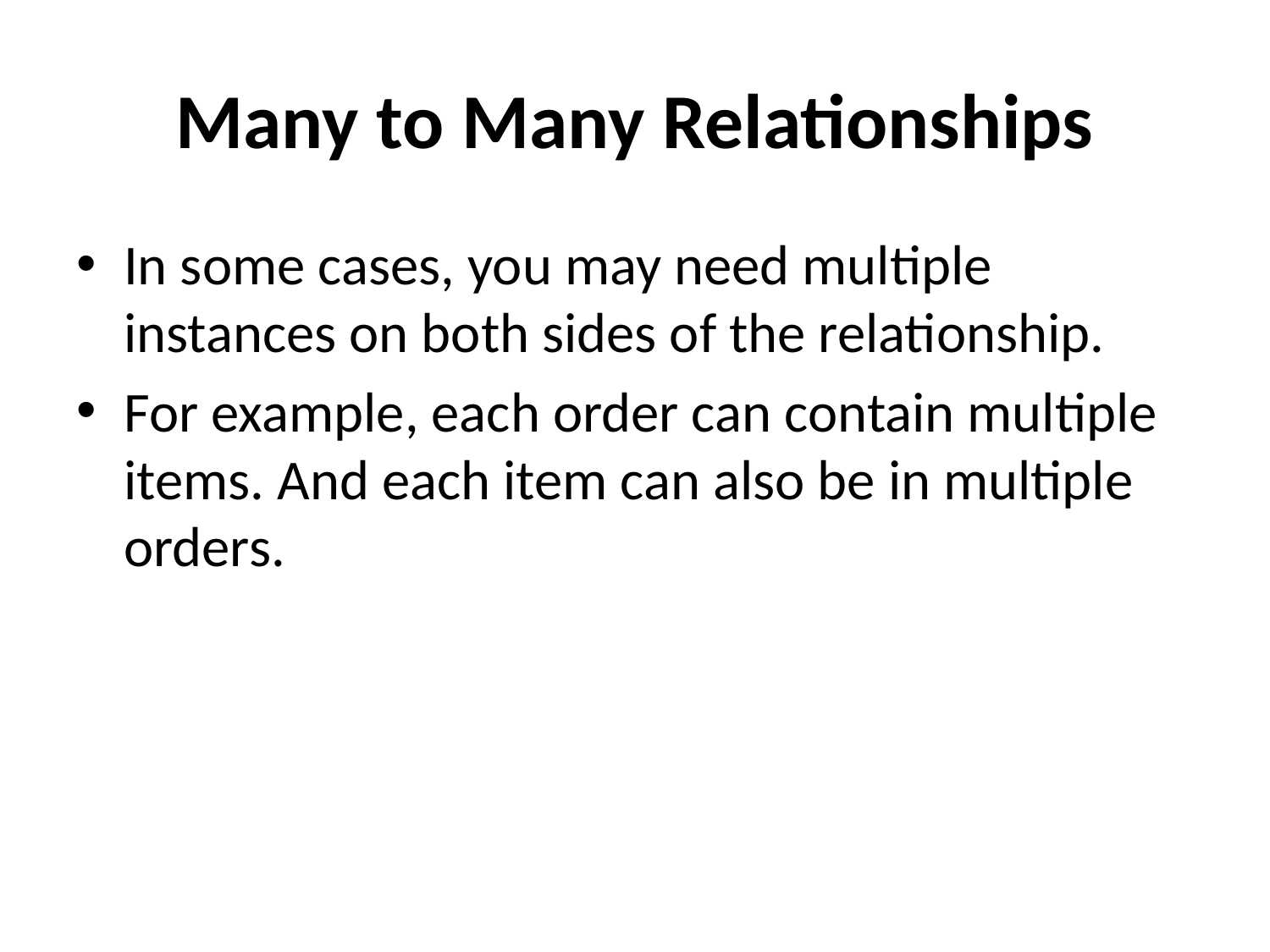

# Many to Many Relationships
In some cases, you may need multiple instances on both sides of the relationship.
For example, each order can contain multiple items. And each item can also be in multiple orders.